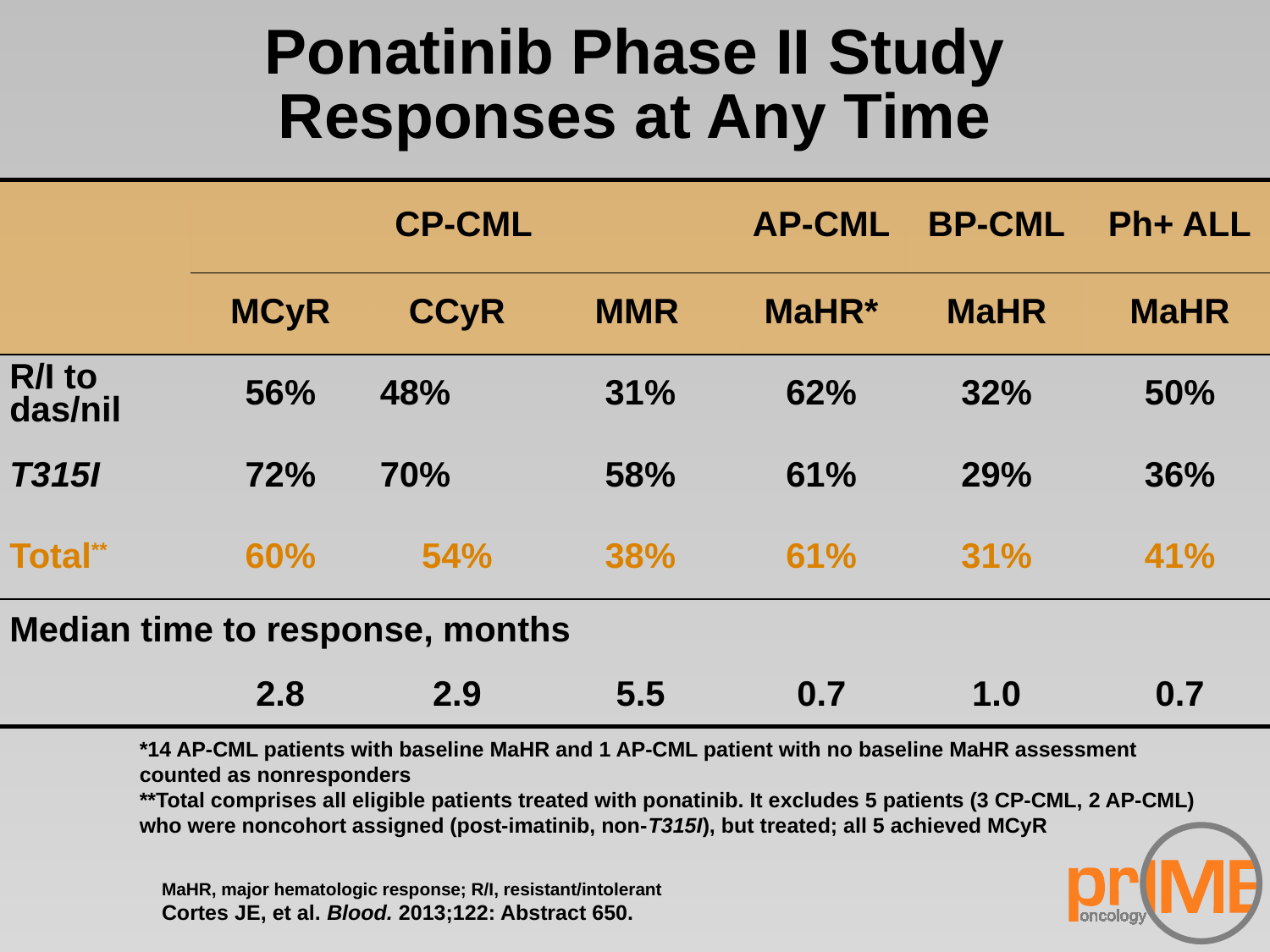

# Ponatinib Phase II Study Responses at Any Time
|  | CP-CML |  |  | AP-CML | BP-CML | Ph+ ALL |
| --- | --- | --- | --- | --- | --- | --- |
|  | MCyR | CCyR | MMR | MaHR\* | MaHR | MaHR |
| R/I to das/nil | 56% | 48% | 31% | 62% | 32% | 50% |
| T315I | 72% | 70% | 58% | 61% | 29% | 36% |
| Total\*\* | 60% | 54% | 38% | 61% | 31% | 41% |
| Median time to response, months |  |  |  |  |  |  |
|  | 2.8 | 2.9 | 5.5 | 0.7 | 1.0 | 0.7 |
*14 AP-CML patients with baseline MaHR and 1 AP-CML patient with no baseline MaHR assessment counted as nonresponders
**Total comprises all eligible patients treated with ponatinib. It excludes 5 patients (3 CP-CML, 2 AP-CML) who were noncohort assigned (post-imatinib, non-T315I), but treated; all 5 achieved MCyR
MaHR, major hematologic response; R/I, resistant/intolerant
Cortes JE, et al. Blood. 2013;122: Abstract 650.